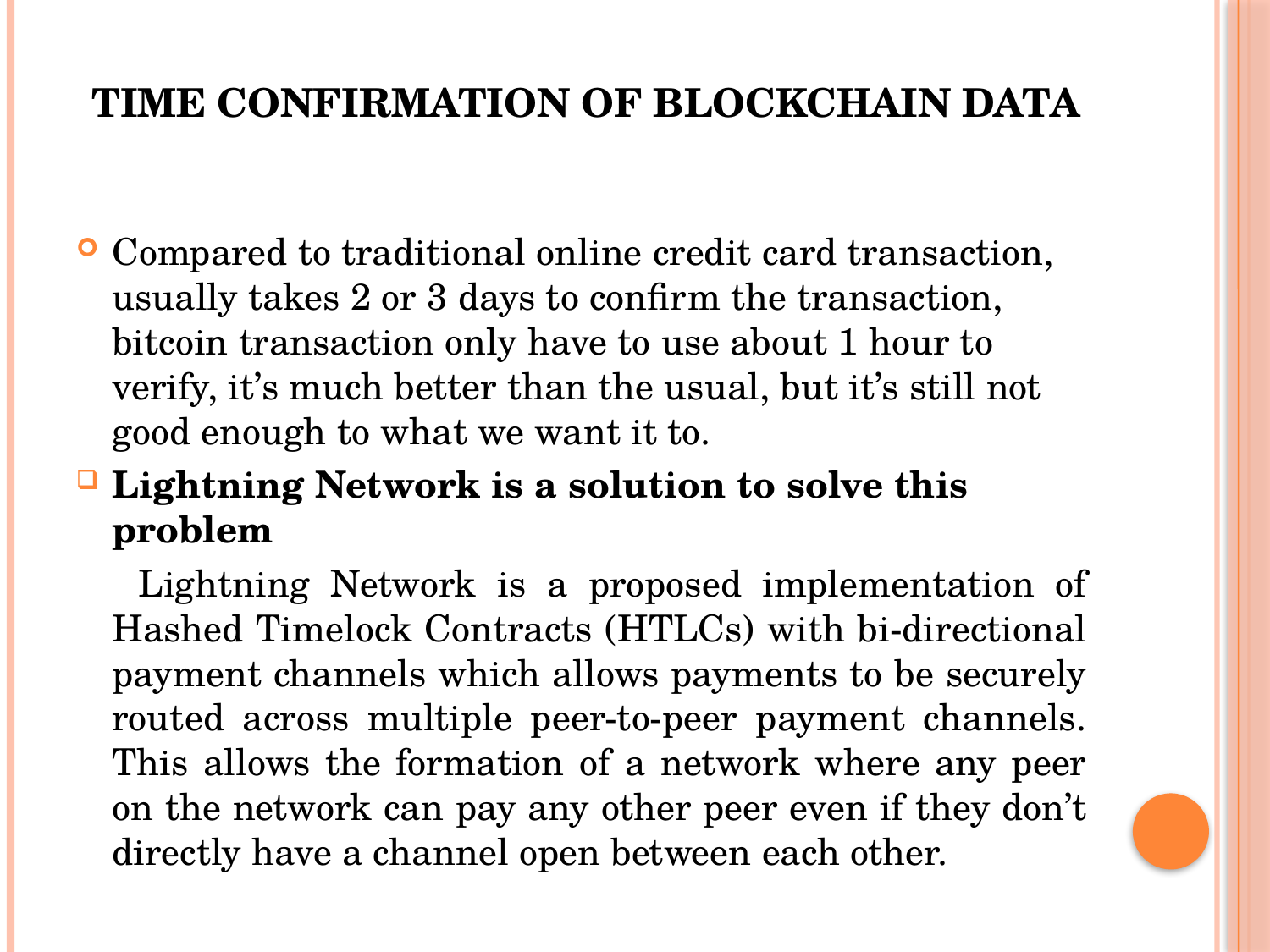

# Time Confirmation of Blockchain Data
Compared to traditional online credit card transaction, usually takes 2 or 3 days to conﬁrm the transaction, bitcoin transaction only have to use about 1 hour to verify, it’s much better than the usual, but it’s still not good enough to what we want it to.
Lightning Network is a solution to solve this problem
   Lightning Network is a proposed implementation of Hashed Timelock Contracts (HTLCs) with bi-directional payment channels which allows payments to be securely routed across multiple peer-to-peer payment channels. This allows the formation of a network where any peer on the network can pay any other peer even if they don’t directly have a channel open between each other.